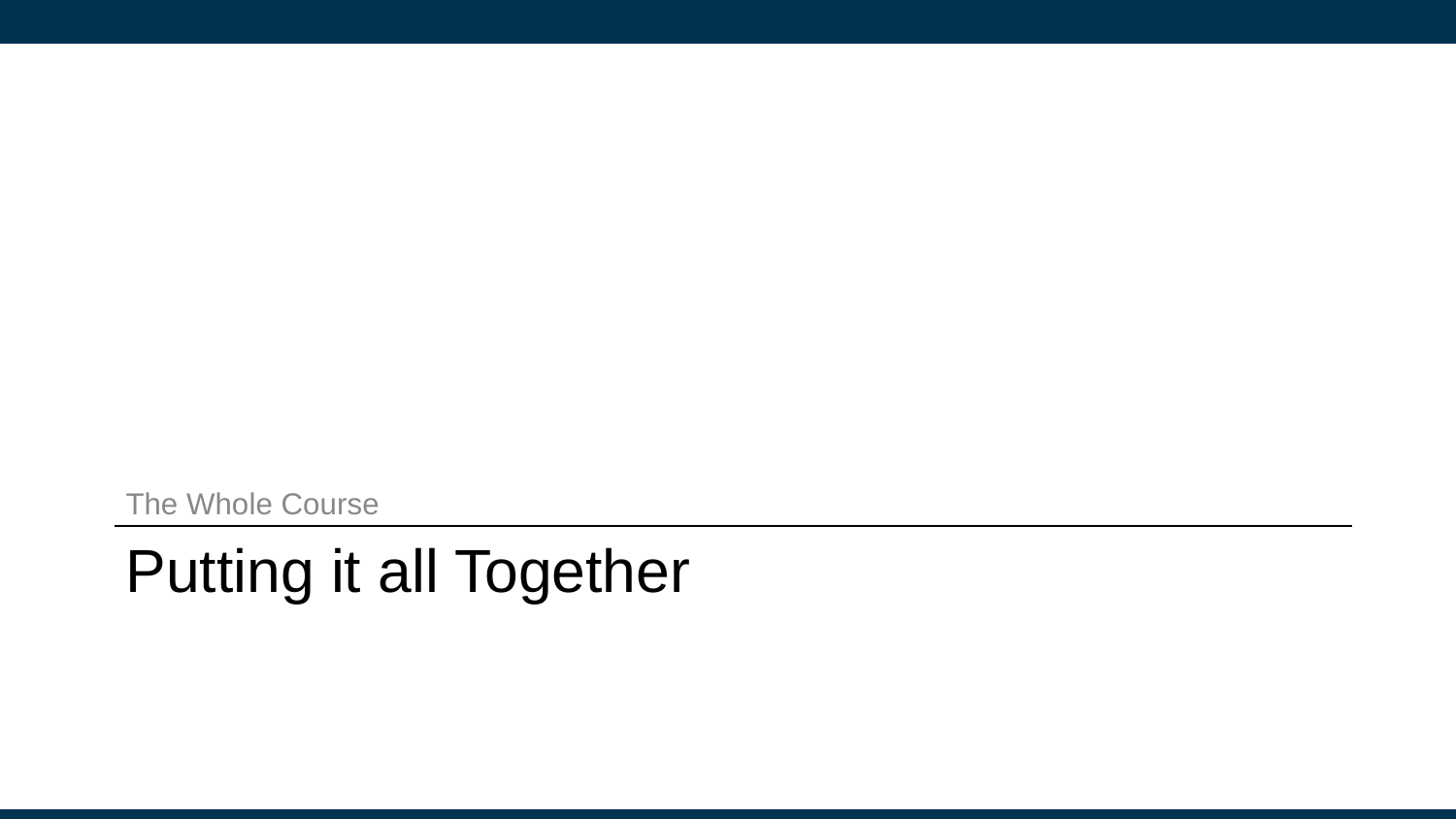

The Whole Course
# Putting it all Together